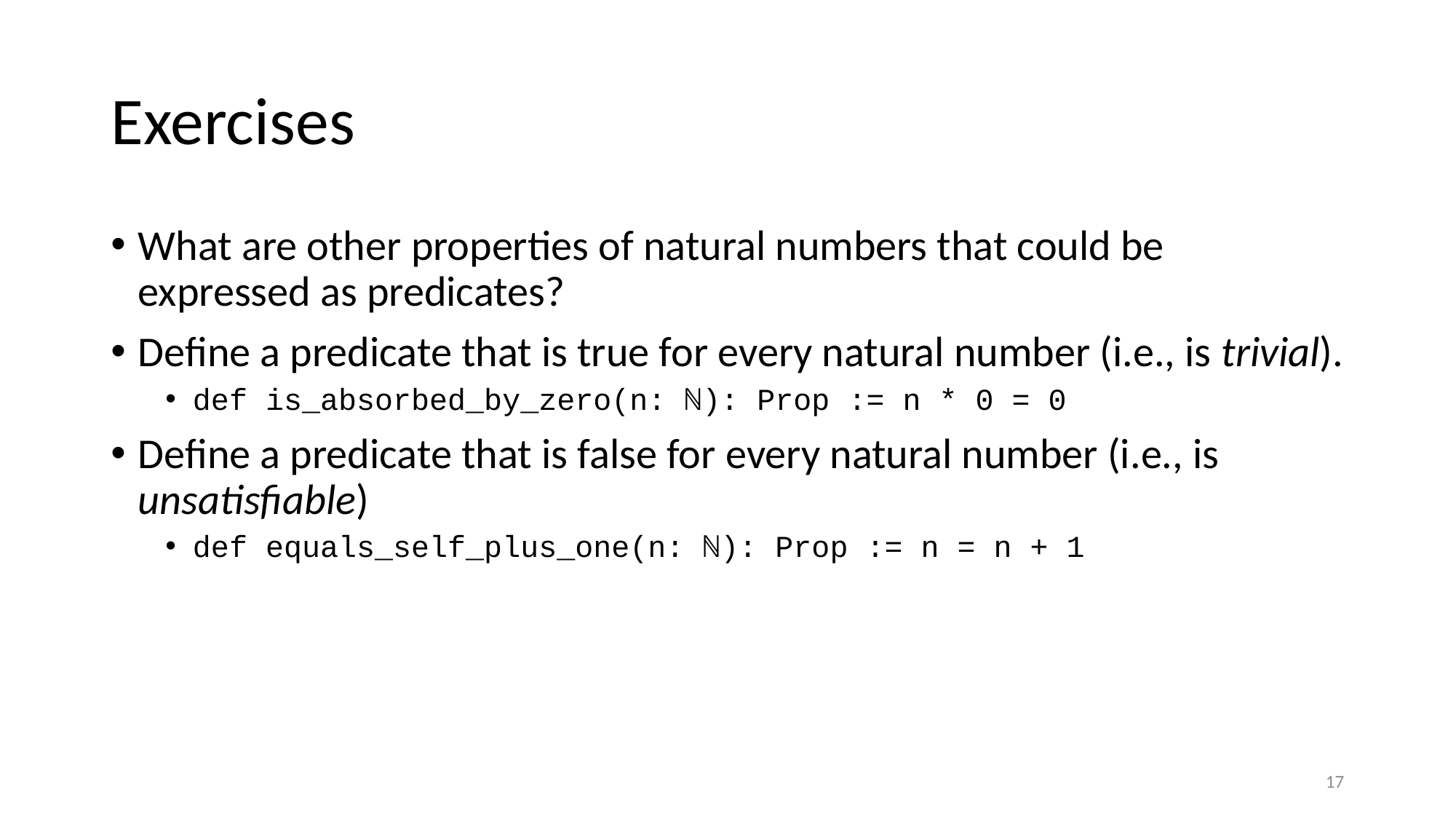

# Exercises
What are other properties of natural numbers that could be expressed as predicates?
Define a predicate that is true for every natural number (i.e., is trivial).
def is_absorbed_by_zero(n: ℕ): Prop := n * 0 = 0
Define a predicate that is false for every natural number (i.e., is unsatisfiable)
def equals_self_plus_one(n: ℕ): Prop := n = n + 1

17